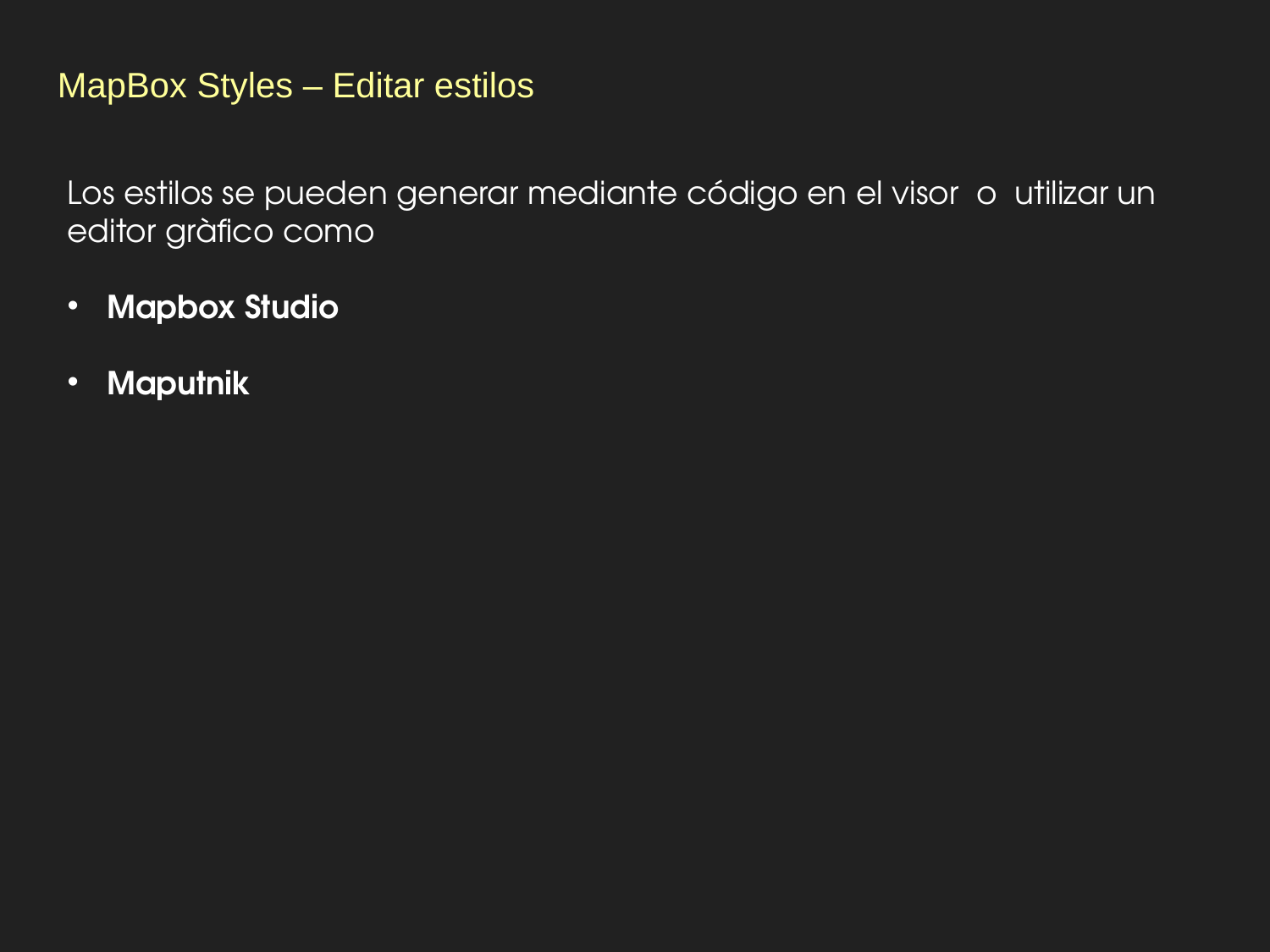

MapBox Styles – Editar estilos
Los estilos se pueden generar mediante código en el visor  o  utilizar un editor gràfico como

Mapbox Studio

Maputnik